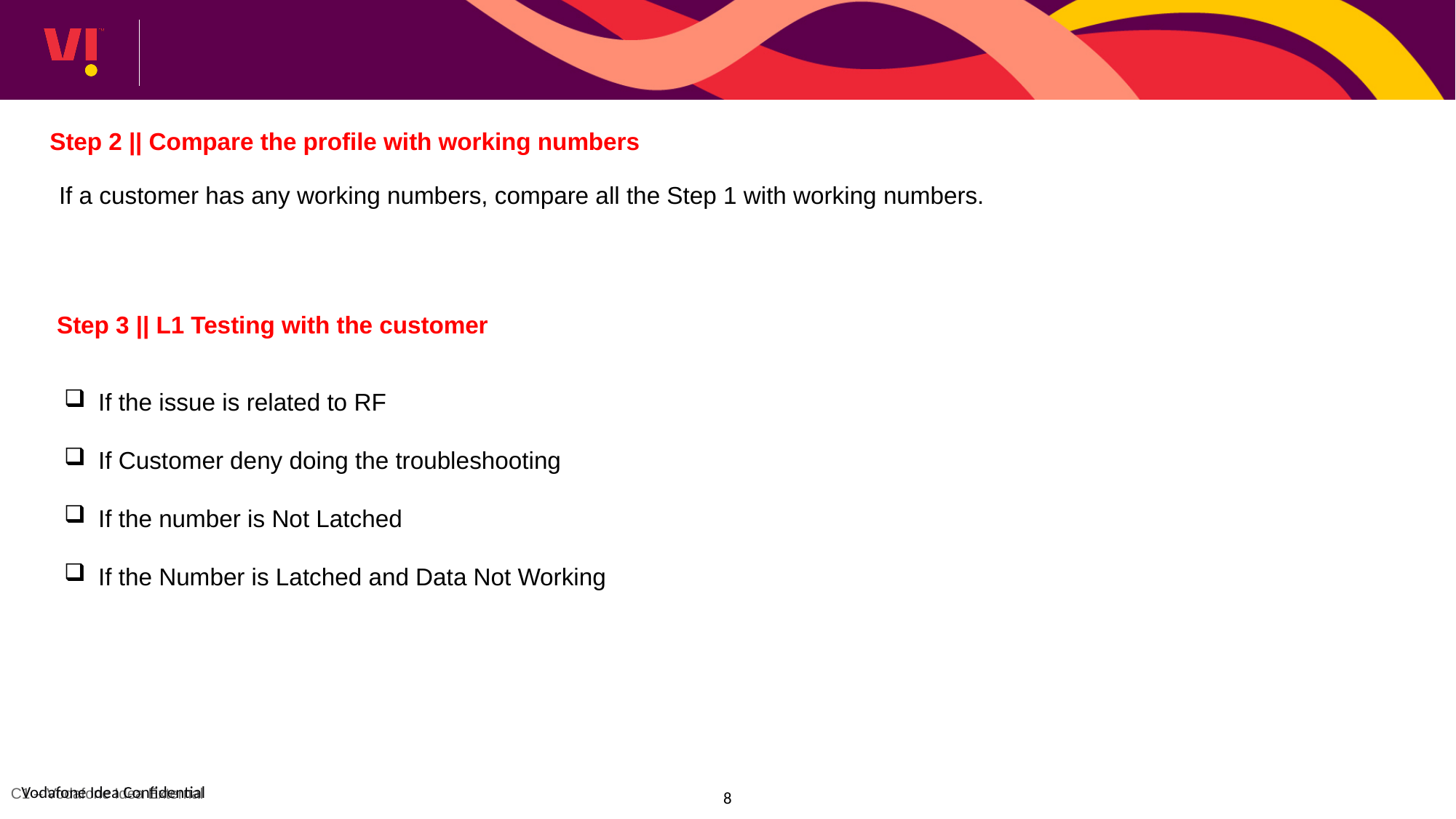

Step 2 || Compare the profile with working numbers
If a customer has any working numbers, compare all the Step 1 with working numbers.

Step 3 || L1 Testing with the customer
If the issue is related to RF

If Customer deny doing the troubleshooting

If the number is Not Latched

If the Number is Latched and Data Not Working
8